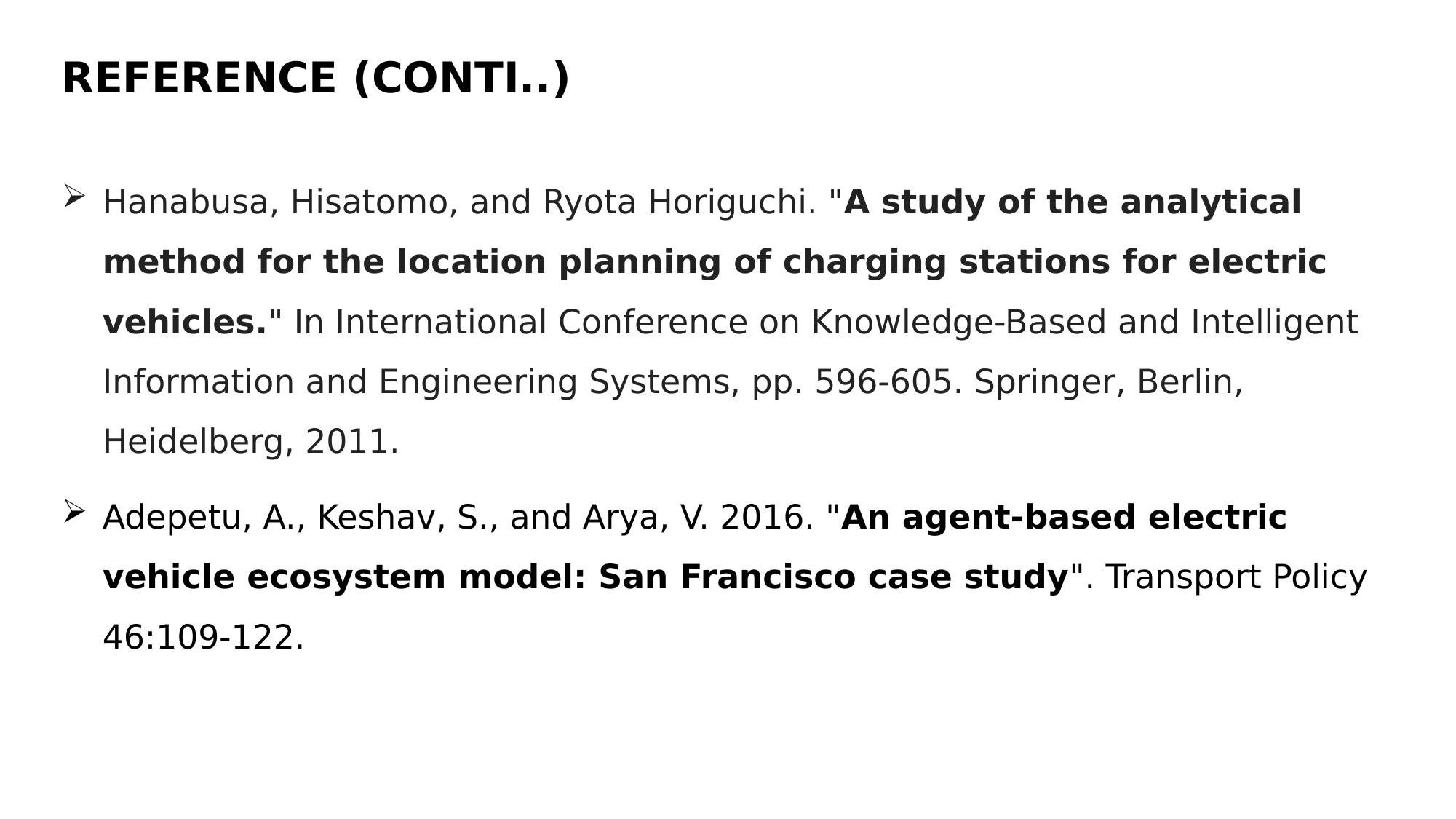

REFERENCE (CONTI..)
Hanabusa, Hisatomo, and Ryota Horiguchi. "A study of the analytical method for the location planning of charging stations for electric vehicles." In International Conference on Knowledge-Based and Intelligent Information and Engineering Systems, pp. 596-605. Springer, Berlin, Heidelberg, 2011.
Adepetu, A., Keshav, S., and Arya, V. 2016. "An agent-based electric vehicle ecosystem model: San Francisco case study". Transport Policy 46:109-122.